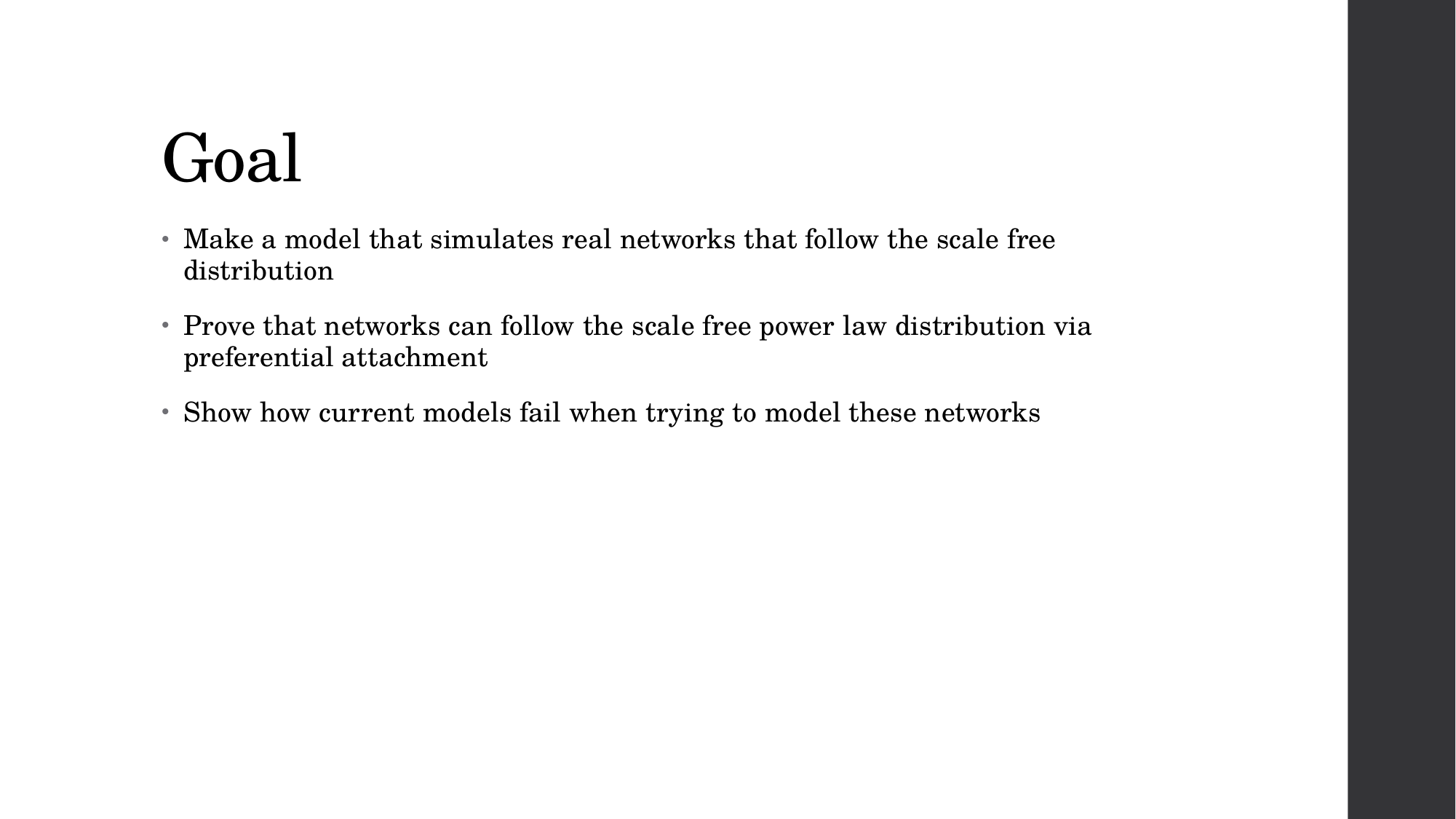

# Goal
Make a model that simulates real networks that follow the scale free distribution
Prove that networks can follow the scale free power law distribution via preferential attachment
Show how current models fail when trying to model these networks